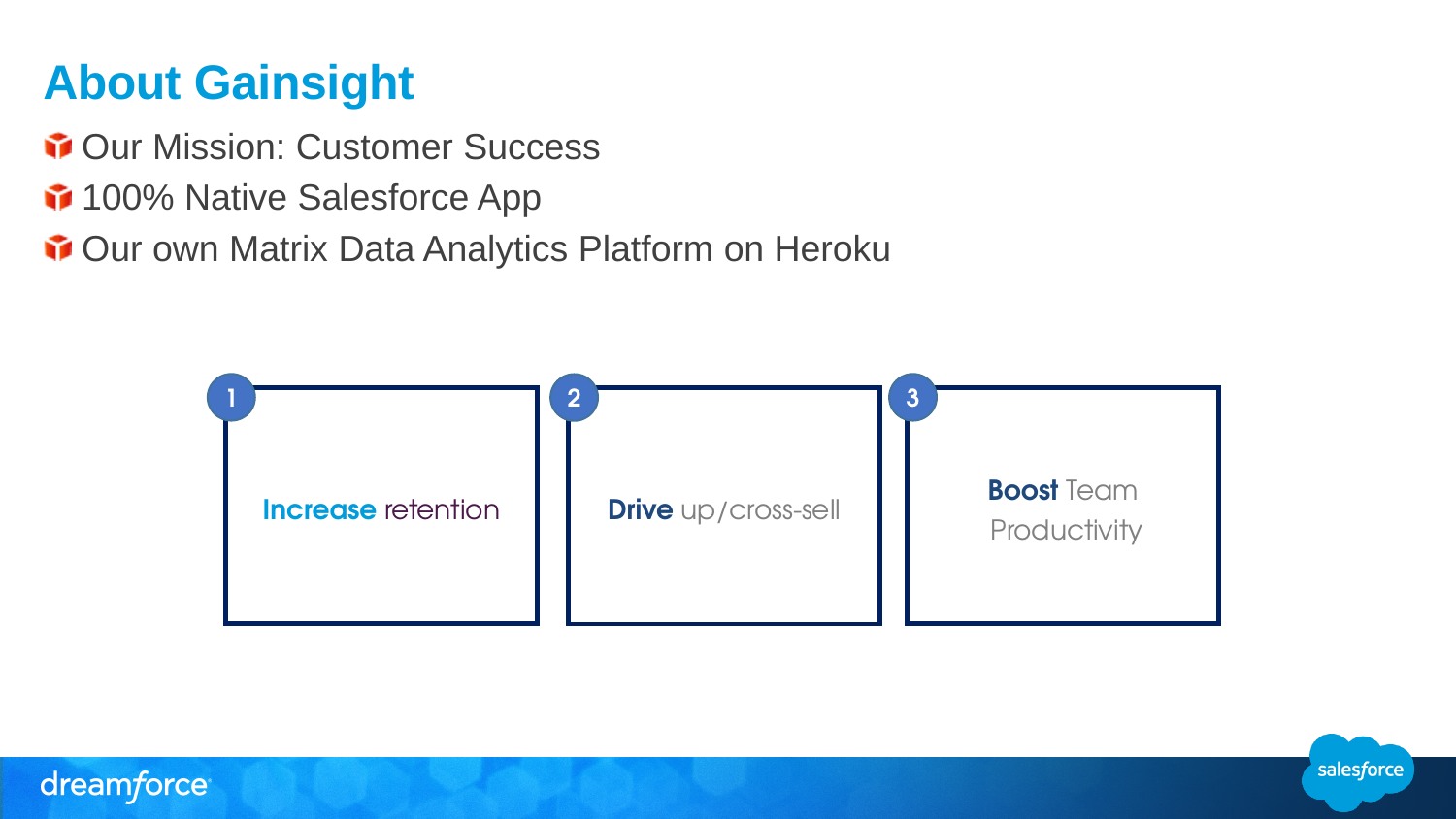

# About Gainsight
 Our Mission: Customer Success
 100% Native Salesforce App
 Our own Matrix Data Analytics Platform on Heroku
1
Increase retention
3
Boost Team
 Productivity
2
Drive up/cross-sell